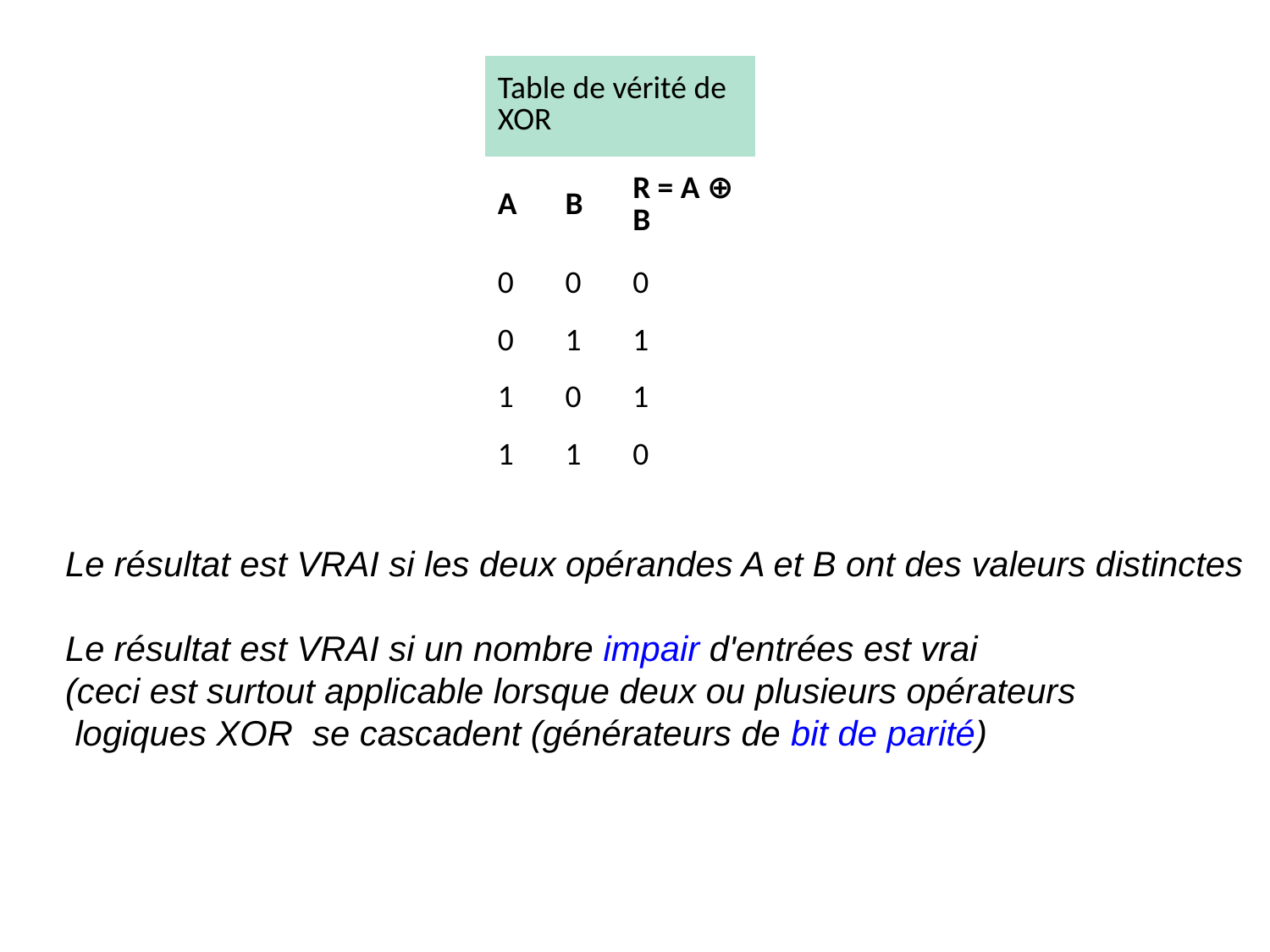

| Table de vérité de XOR |  |  |
| --- | --- | --- |
| A | B | R = A ⊕ B |
| 0 | 0 | 0 |
| 0 | 1 | 1 |
| 1 | 0 | 1 |
| 1 | 1 | 0 |

Le résultat est VRAI si les deux opérandes A et B ont des valeurs distinctes

Le résultat est VRAI si un nombre impair d'entrées est vrai
(ceci est surtout applicable lorsque deux ou plusieurs opérateurs
 logiques XOR  se cascadent (générateurs de bit de parité)